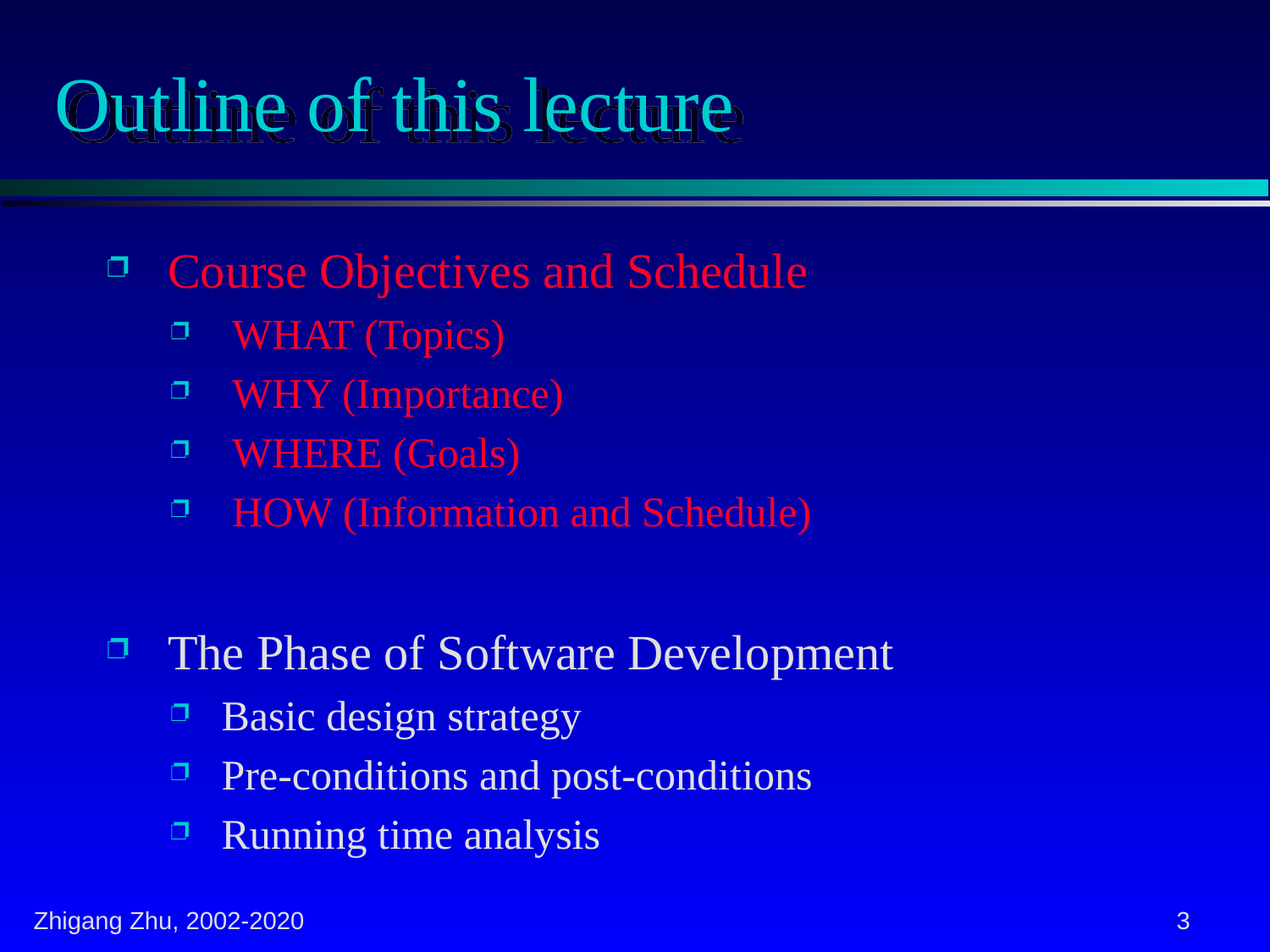

# Outline of this lecture
 Course Objectives and Schedule
  WHAT (Topics)
  WHY (Importance)
  WHERE (Goals)
  HOW (Information and Schedule)

 The Phase of Software Development
 Basic design strategy
 Pre-conditions and post-conditions
 Running time analysis